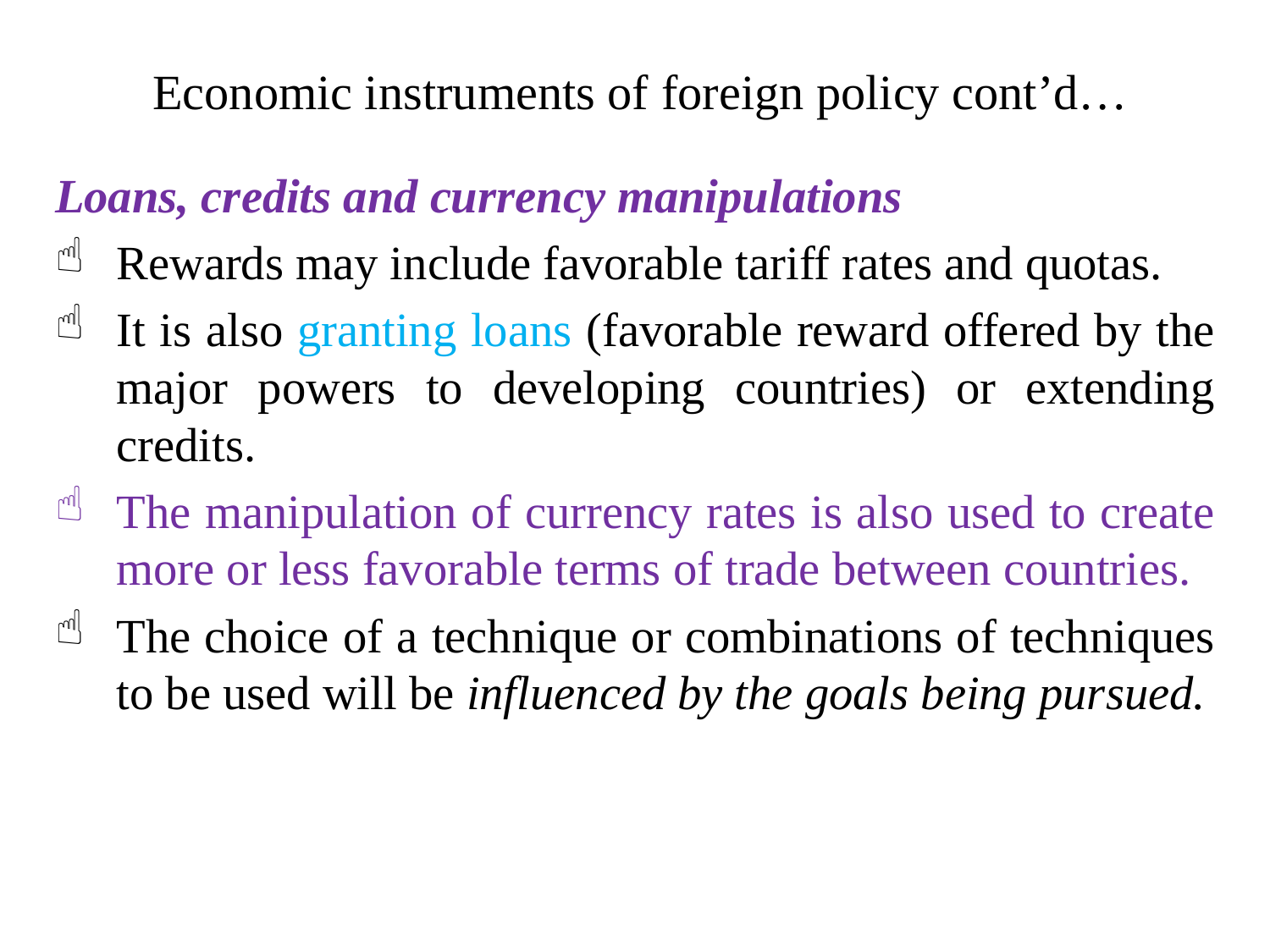

# Economic instruments of foreign policy cont’d…
Loans, credits and currency manipulations
Rewards may include favorable tariff rates and quotas.
It is also granting loans (favorable reward offered by the major powers to developing countries) or extending credits.
The manipulation of currency rates is also used to create more or less favorable terms of trade between countries.
The choice of a technique or combinations of techniques to be used will be influenced by the goals being pursued.